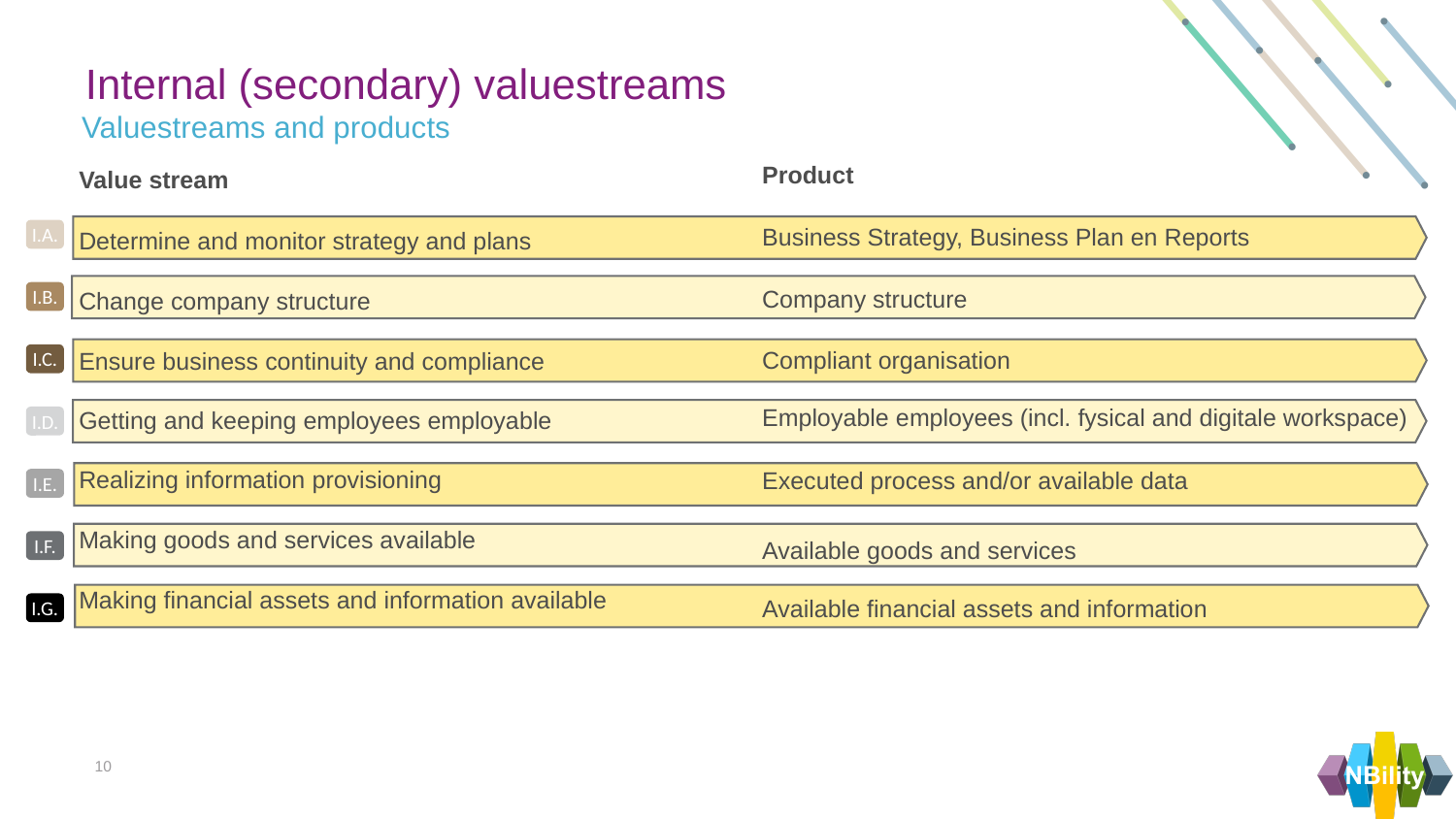

Internal (secondary) valuestreams
Valuestreams and products
Product
Business Strategy, Business Plan en Reports
Company structure
Compliant organisation
Employable employees (incl. fysical and digitale workspace)
Executed process and/or available data
Available goods and services
Available financial assets and information
Value stream
Determine and monitor strategy and plans
Change company structure
Ensure business continuity and compliance
Getting and keeping employees employable
Realizing information provisioning
Making goods and services available
Making financial assets and information available

I.A.

I.B.

I.C.

I.D.

I.E.

I.F.

I.G.
10